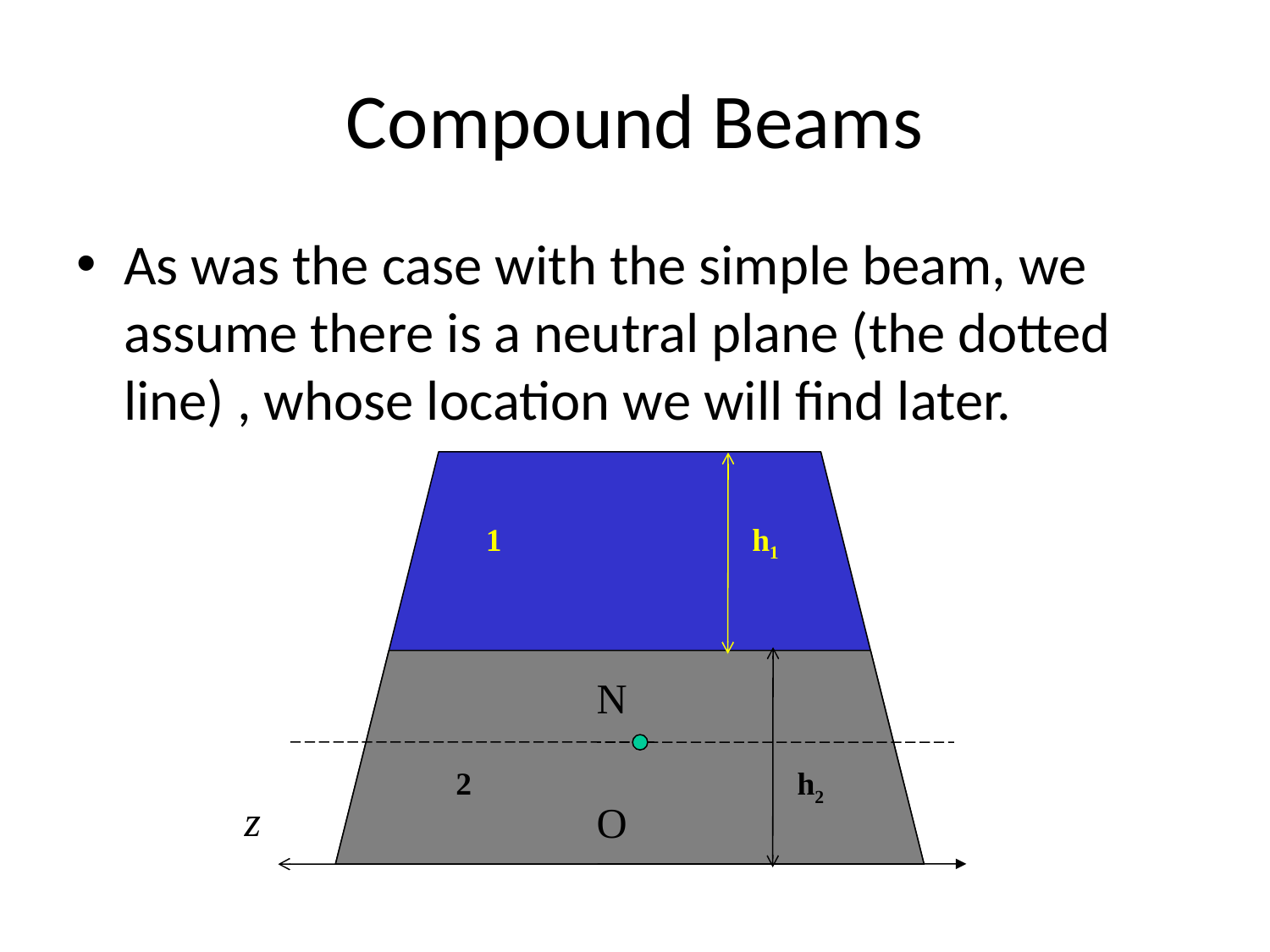

# Compound Beams
As was the case with the simple beam, we assume there is a neutral plane (the dotted line) , whose location we will find later.

1
h1
N

2
h2
z
O